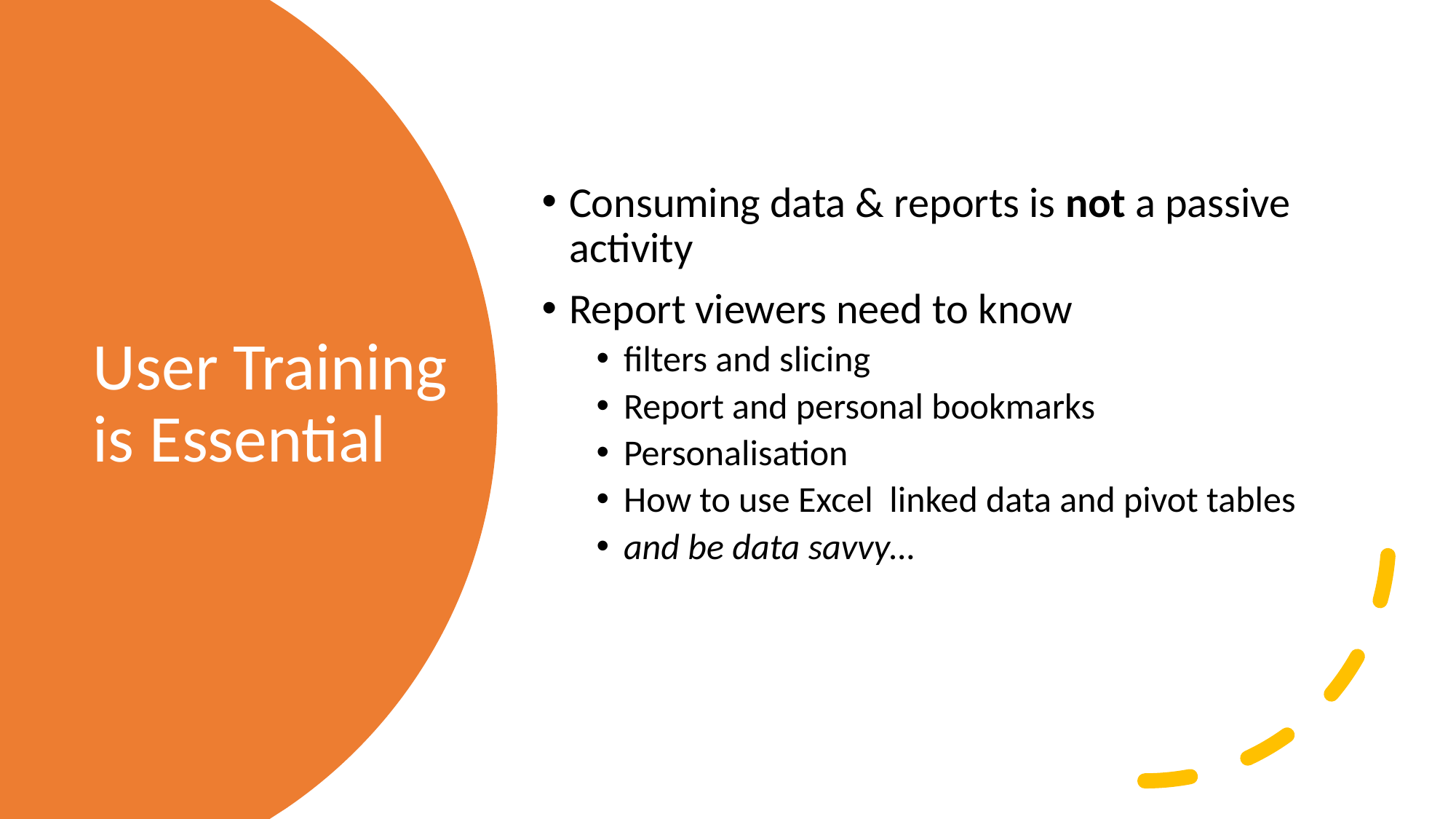

Consuming data & reports is not a passive activity
Report viewers need to know
filters and slicing
Report and personal bookmarks
Personalisation
How to use Excel  linked data and pivot tables
and be data savvy…

# User Training is Essential